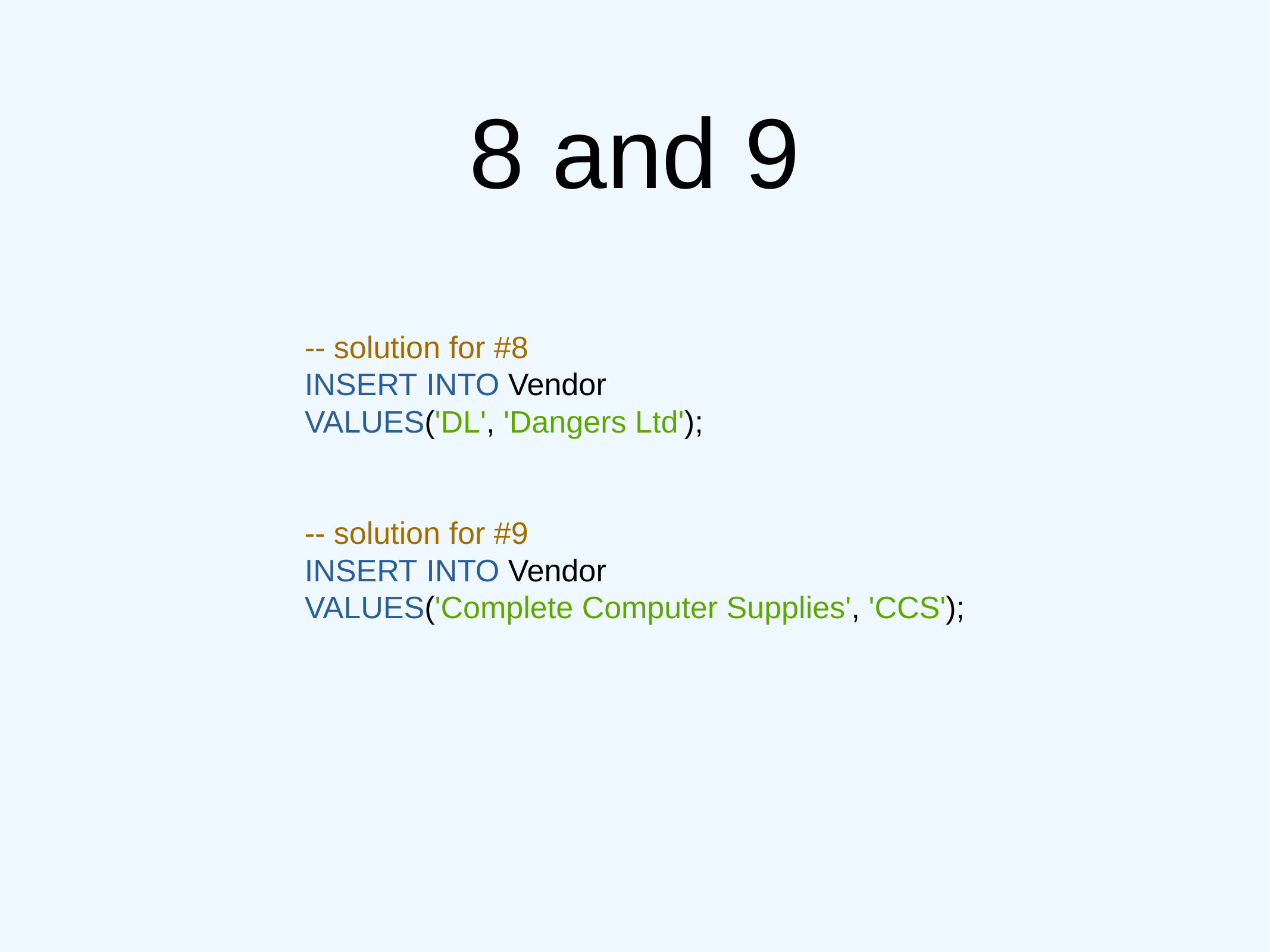

# 8 and 9
-- solution for #8
INSERT INTO Vendor
VALUES('DL', 'Dangers Ltd');

-- solution for #9
INSERT INTO Vendor
VALUES('Complete Computer Supplies', 'CCS');